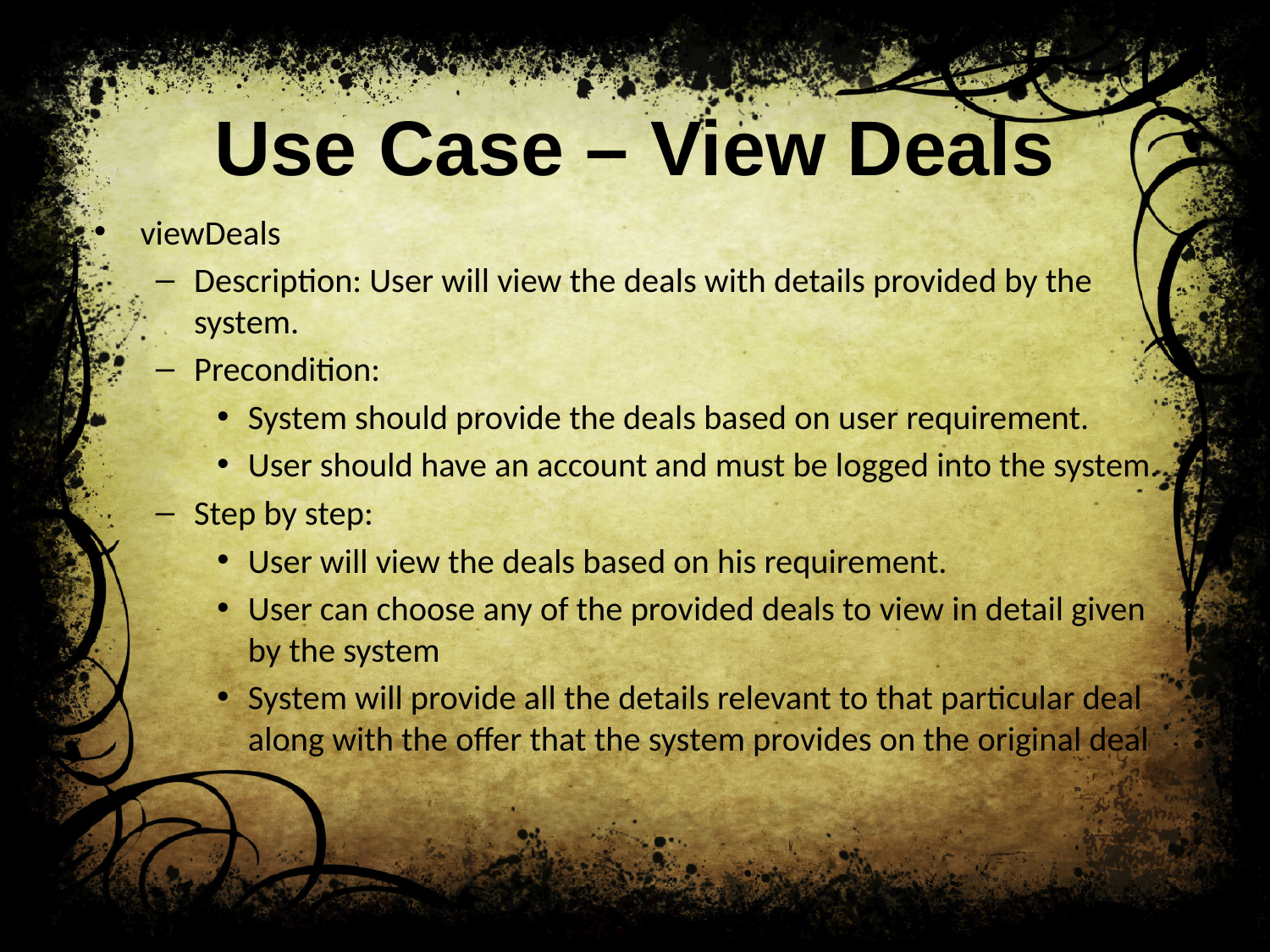

# Use Case – View Deals
viewDeals
Description: User will view the deals with details provided by the system.
Precondition:
System should provide the deals based on user requirement.
User should have an account and must be logged into the system.
Step by step:
User will view the deals based on his requirement.
User can choose any of the provided deals to view in detail given by the system
System will provide all the details relevant to that particular deal along with the offer that the system provides on the original deal